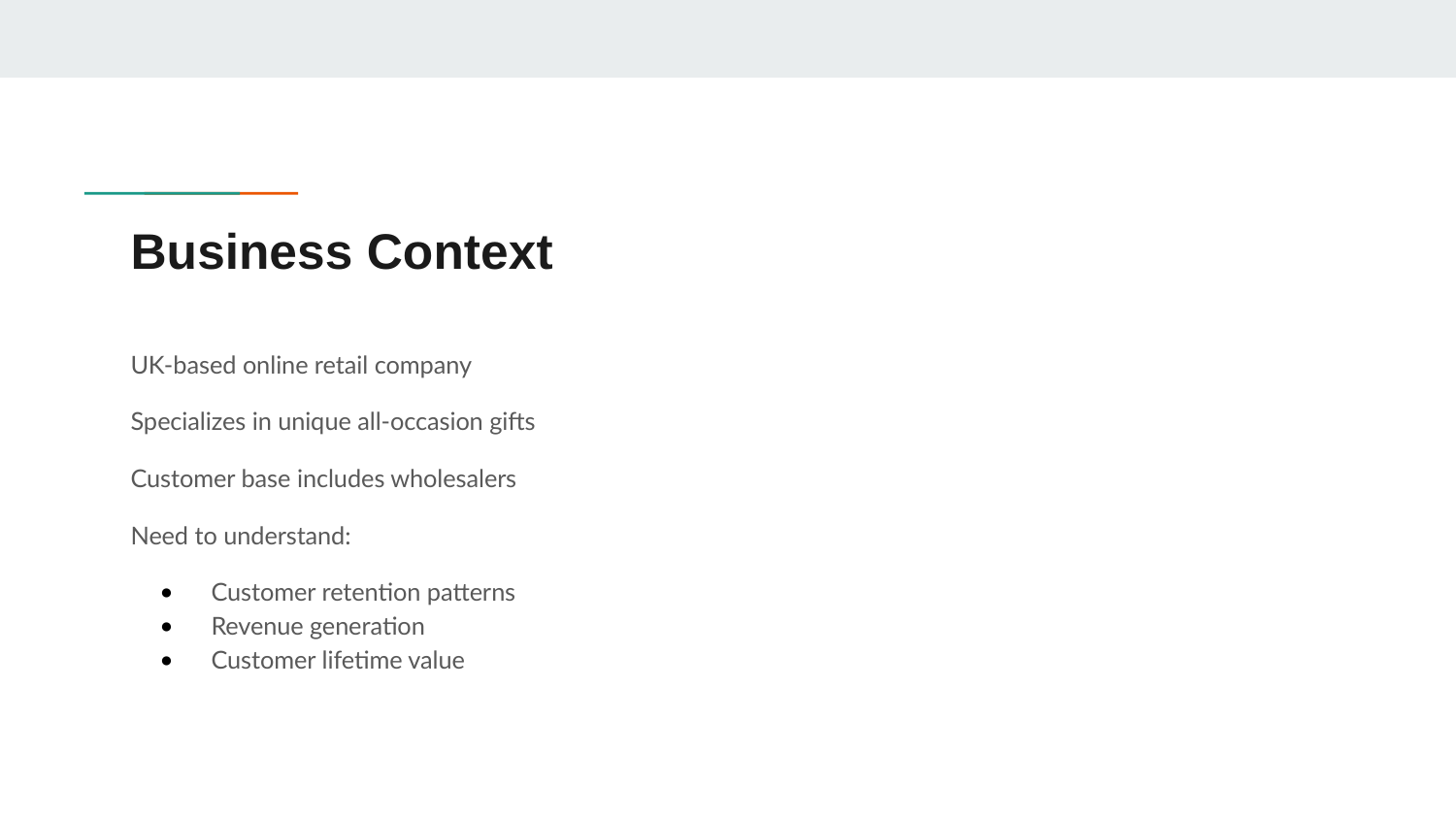

# Business Context
UK-based online retail company
Specializes in unique all-occasion gifts
Customer base includes wholesalers
Need to understand:
Customer retention patterns
Revenue generation
Customer lifetime value